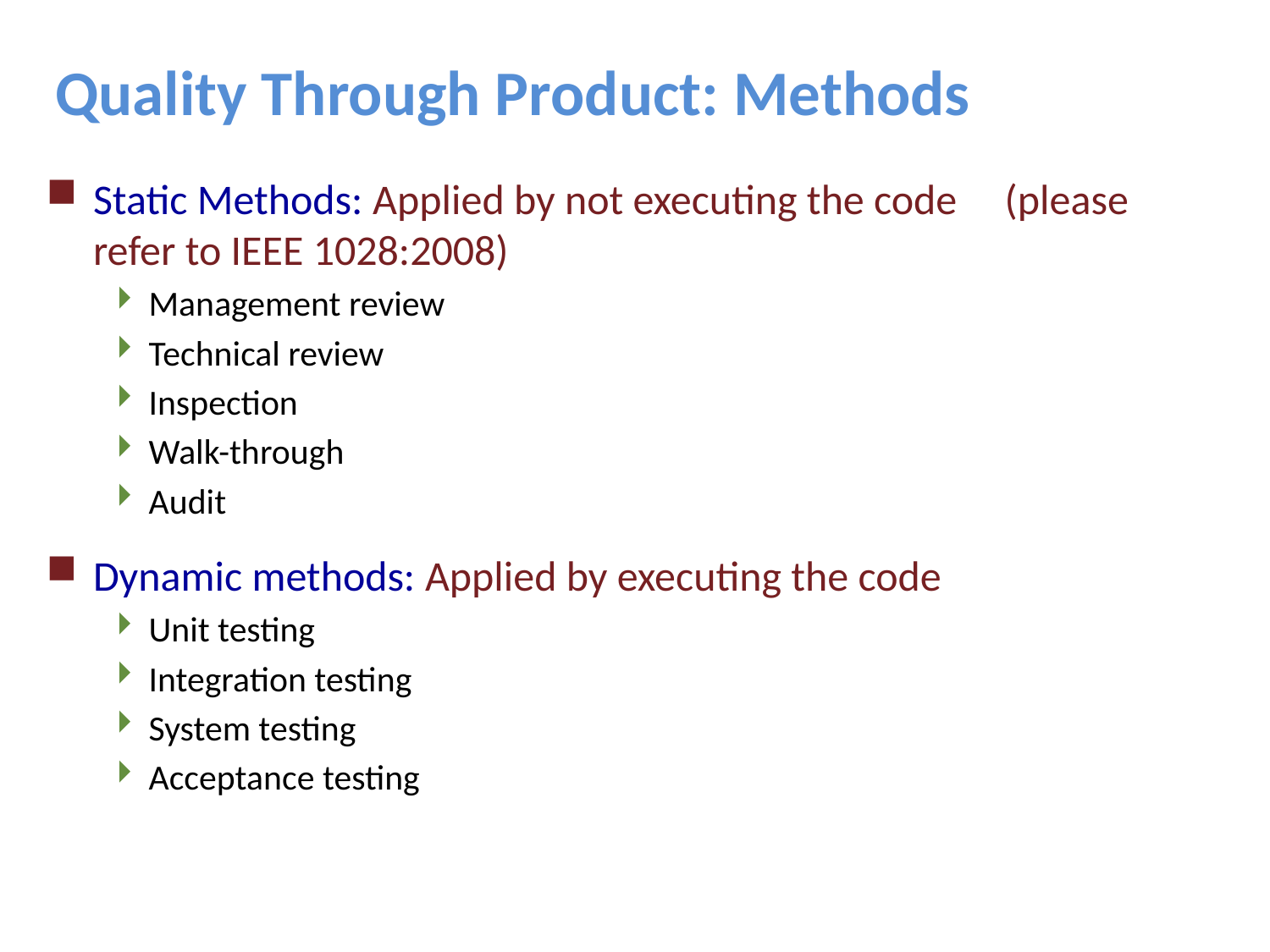

# Quality Through Product: Methods
Static Methods: Applied by not executing the code     (please refer to IEEE 1028:2008)
Management review
Technical review
Inspection
Walk-through
Audit

Dynamic methods: Applied by executing the code
Unit testing
Integration testing
System testing
Acceptance testing